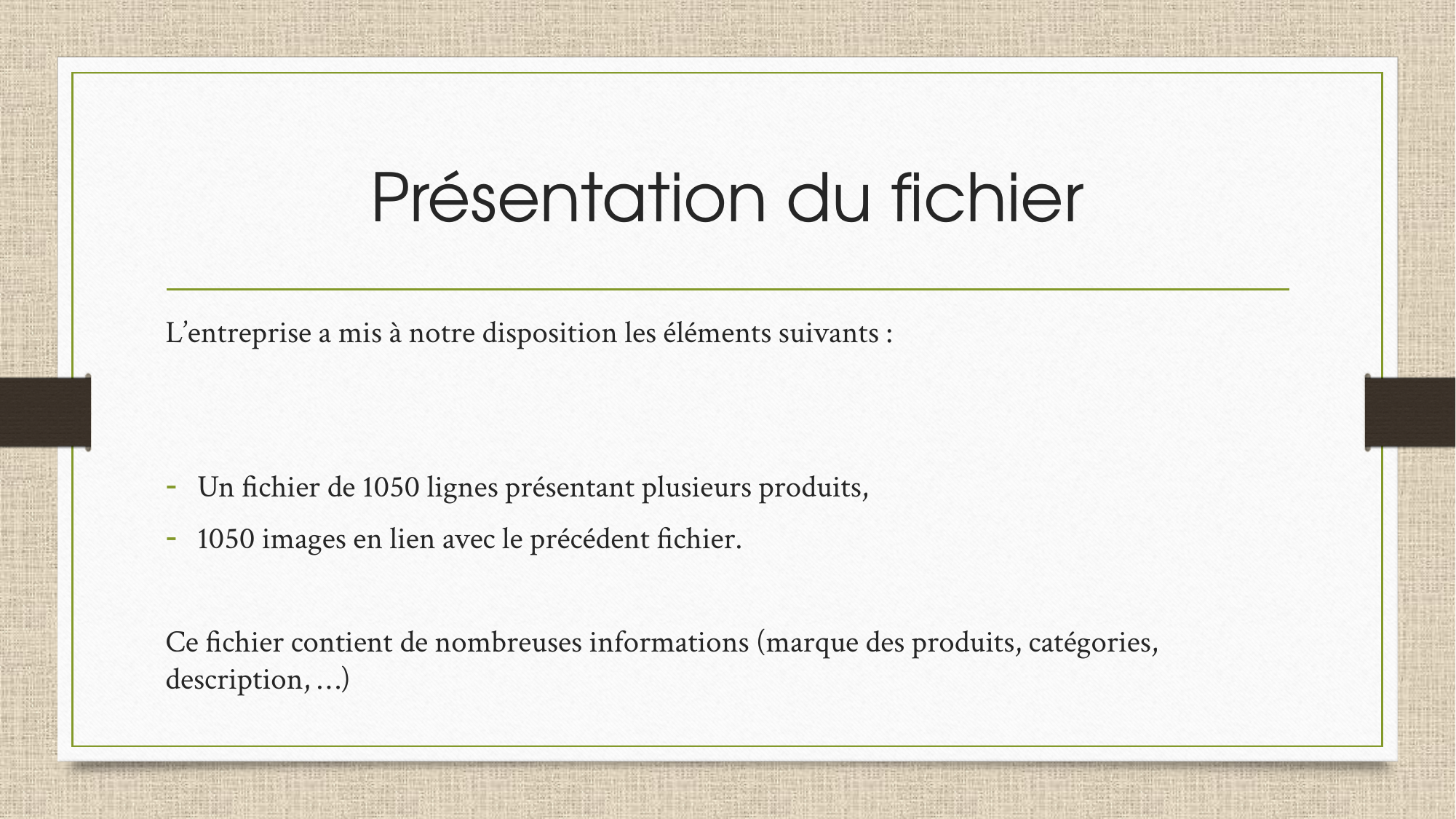

# Présentation du fichier
L’entreprise a mis à notre disposition les éléments suivants :

Un fichier de 1050 lignes présentant plusieurs produits,
1050 images en lien avec le précédent fichier.

Ce fichier contient de nombreuses informations (marque des produits, catégories, description, …)